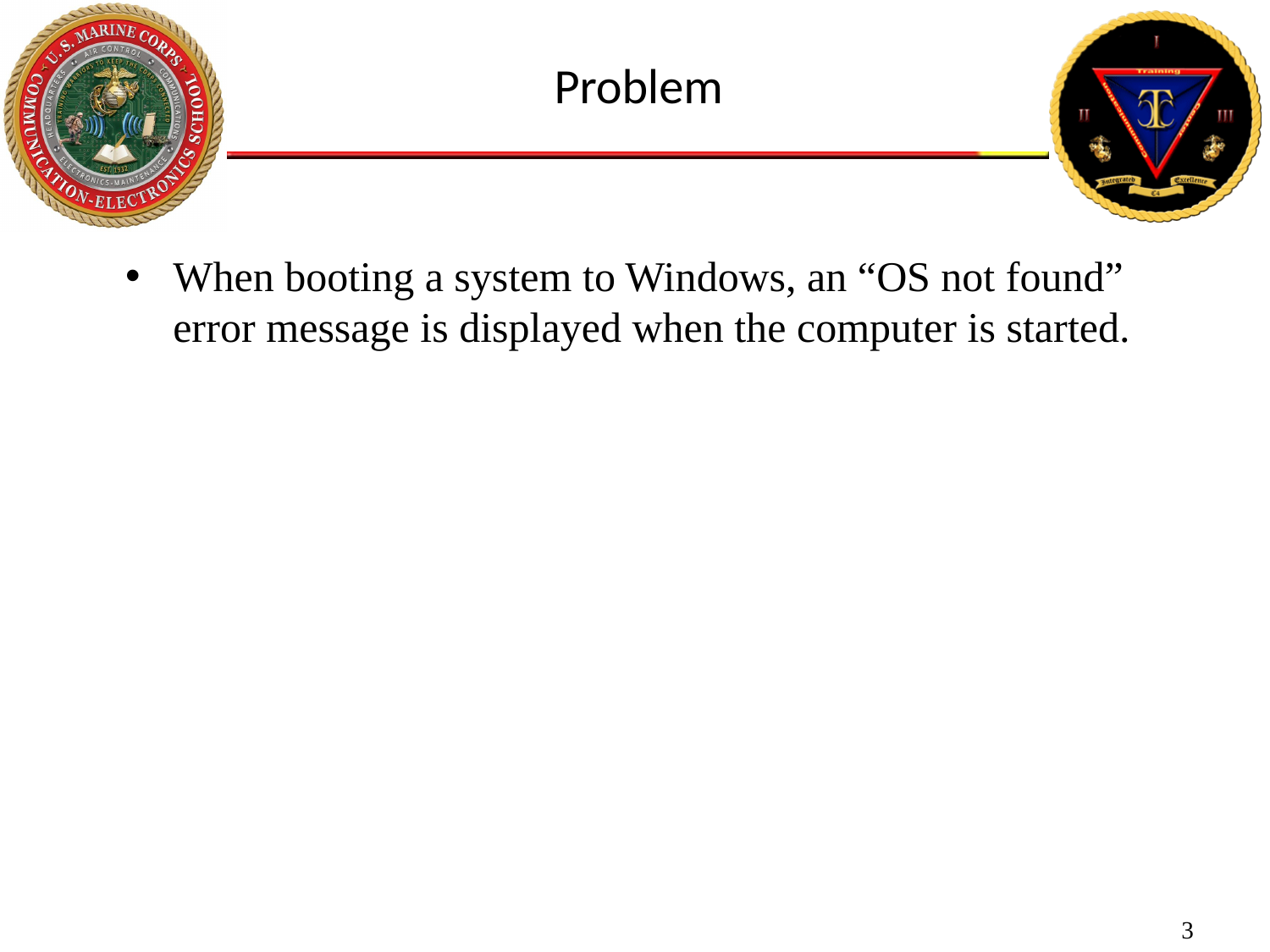

Problem
When booting a system to Windows, an “OS not found” error message is displayed when the computer is started.